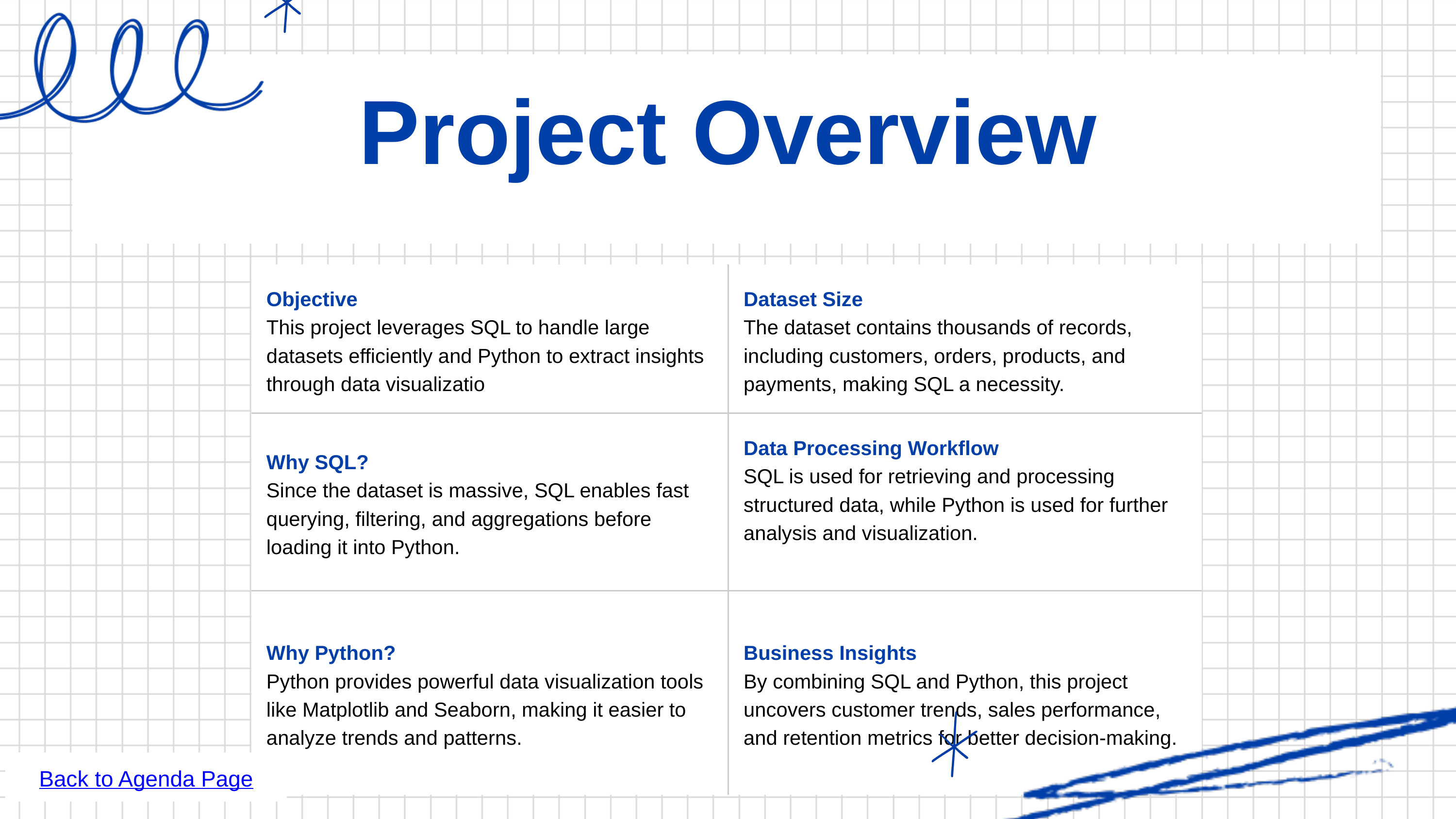

Project Overview
| Objective This project leverages SQL to handle large datasets efficiently and Python to extract insights through data visualizatio | Dataset Size The dataset contains thousands of records, including customers, orders, products, and payments, making SQL a necessity. |
| --- | --- |
| Why SQL? Since the dataset is massive, SQL enables fast querying, filtering, and aggregations before loading it into Python. | Data Processing Workflow SQL is used for retrieving and processing structured data, while Python is used for further analysis and visualization. |
| Why Python? Python provides powerful data visualization tools like Matplotlib and Seaborn, making it easier to analyze trends and patterns. | Business Insights By combining SQL and Python, this project uncovers customer trends, sales performance, and retention metrics for better decision-making. |

Back to Agenda Page